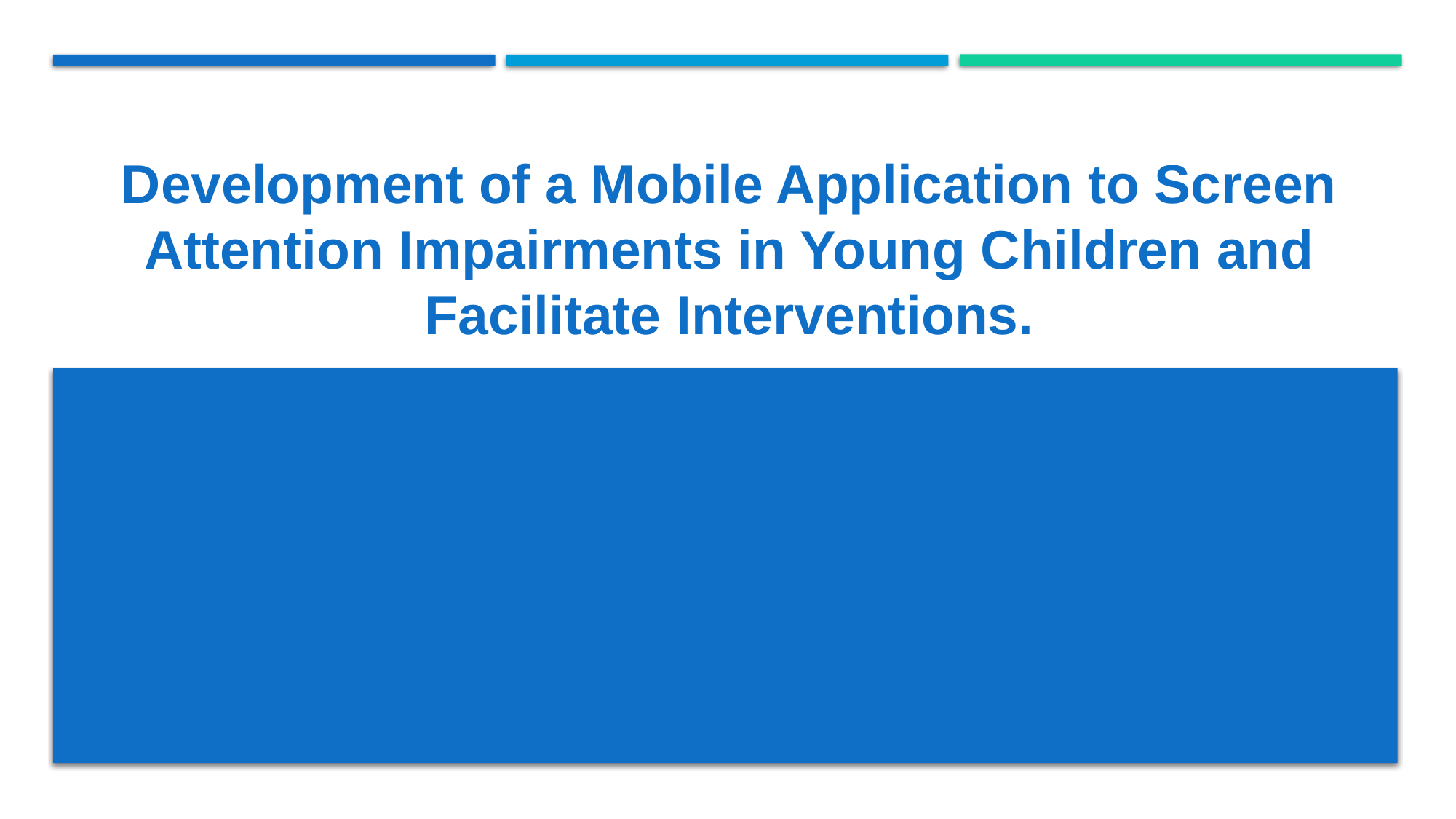

# Development of a Mobile Application to Screen Attention Impairments in Young Children and Facilitate Interventions.